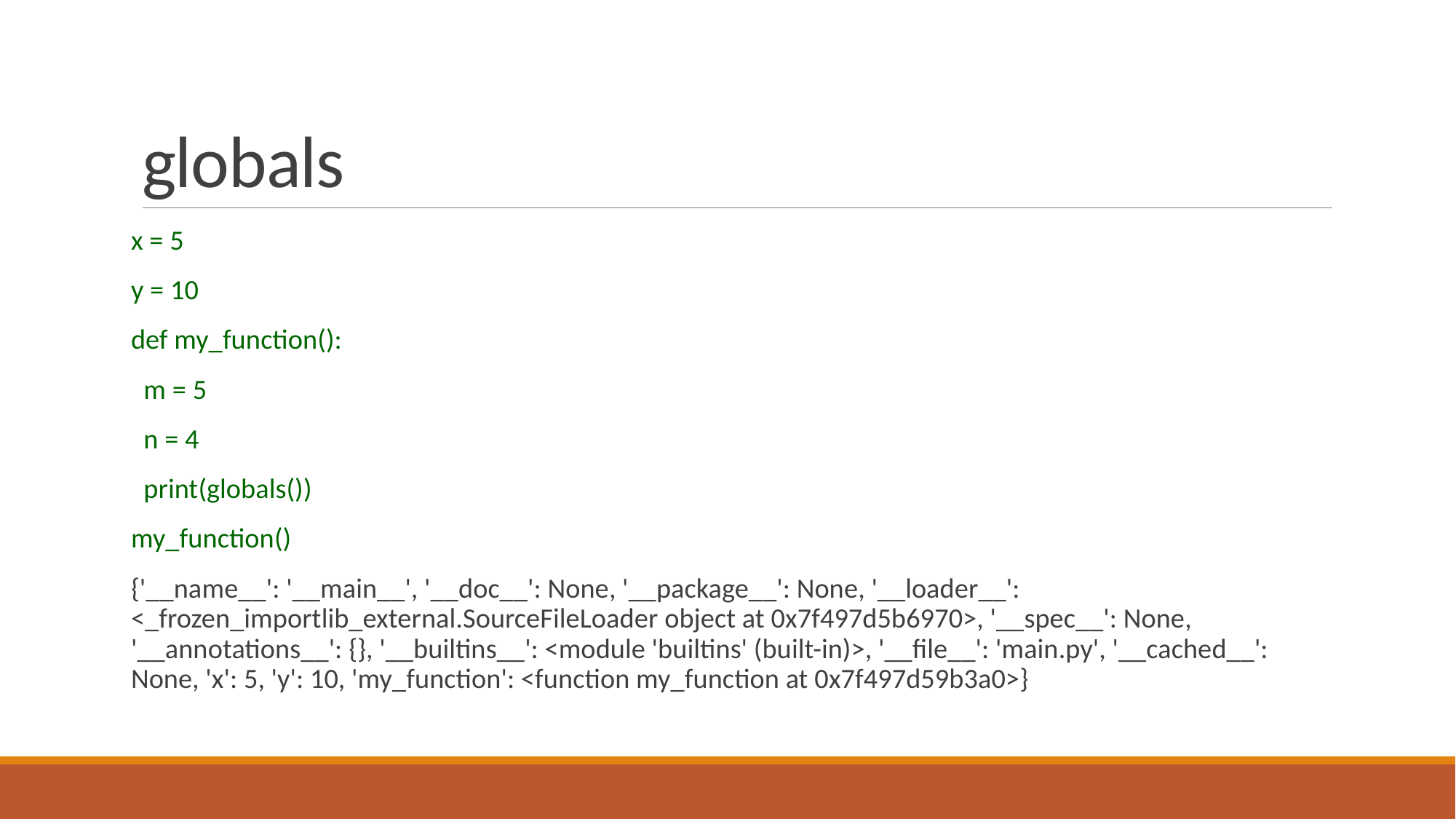

# globals
x = 5
y = 10
def my_function():
  m = 5
  n = 4
  print(globals())
my_function()
{'__name__': '__main__', '__doc__': None, '__package__': None, '__loader__': <_frozen_importlib_external.SourceFileLoader object at 0x7f497d5b6970>, '__spec__': None, '__annotations__': {}, '__builtins__': <module 'builtins' (built-in)>, '__file__': 'main.py', '__cached__': None, 'x': 5, 'y': 10, 'my_function': <function my_function at 0x7f497d59b3a0>}